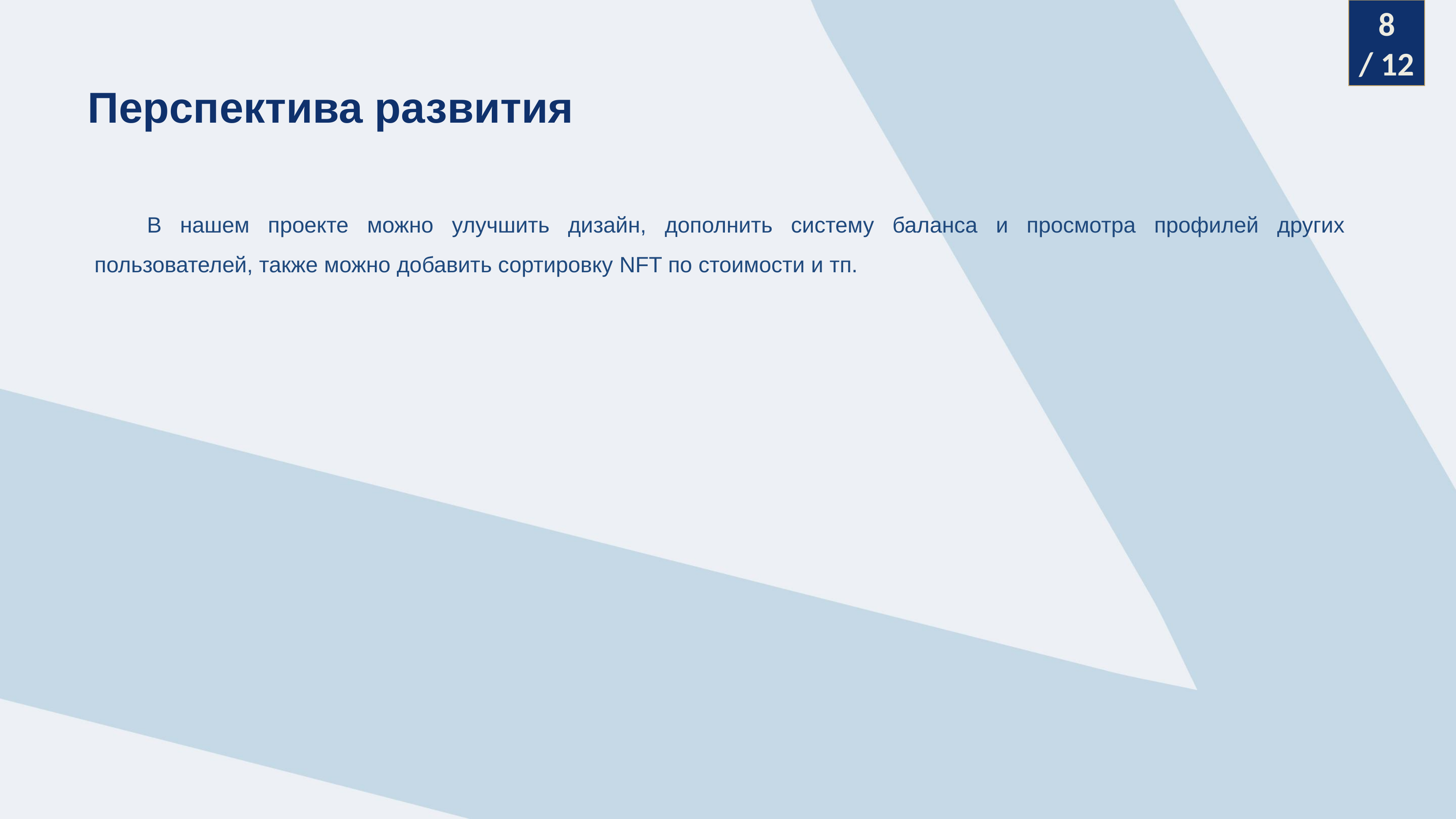

8
/ 12
Перспектива развития
В нашем проекте можно улучшить дизайн, дополнить систему баланса и просмотра профилей других пользователей, также можно добавить сортировку NFT по стоимости и тп.